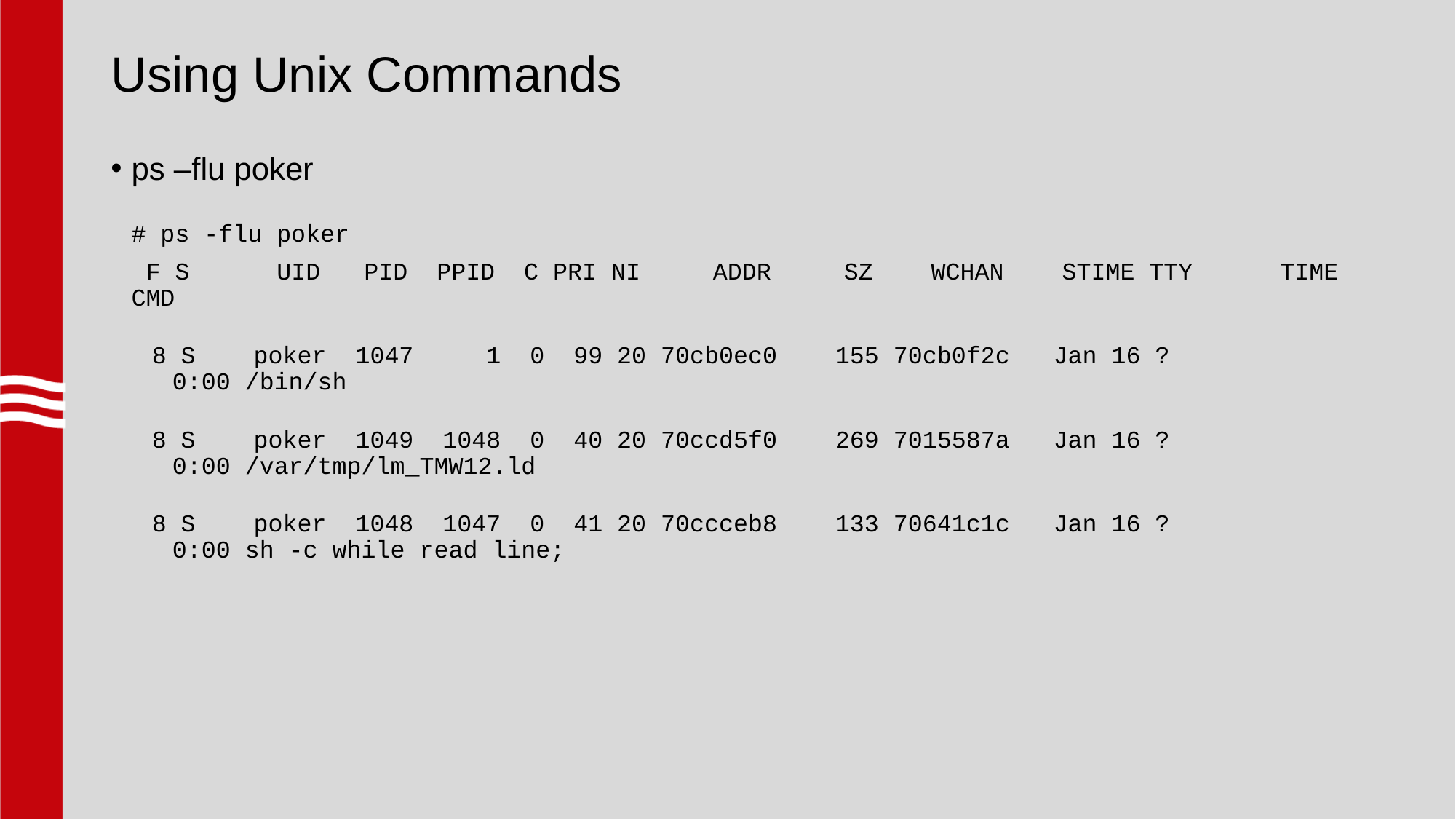

# Using Unix Commands
ps –flu poker
# ps -flu poker
	 F S      UID   PID  PPID  C PRI NI     ADDR     SZ    WCHAN    STIME TTY      TIME CMD
8 S    poker  1047     1  0  99 20 70cb0ec0    155 70cb0f2c   Jan 16 ?        0:00 /bin/sh
8 S    poker  1049  1048  0  40 20 70ccd5f0    269 7015587a   Jan 16 ?        0:00 /var/tmp/lm_TMW12.ld
8 S    poker  1048  1047  0  41 20 70ccceb8    133 70641c1c   Jan 16 ?        0:00 sh -c while read line;